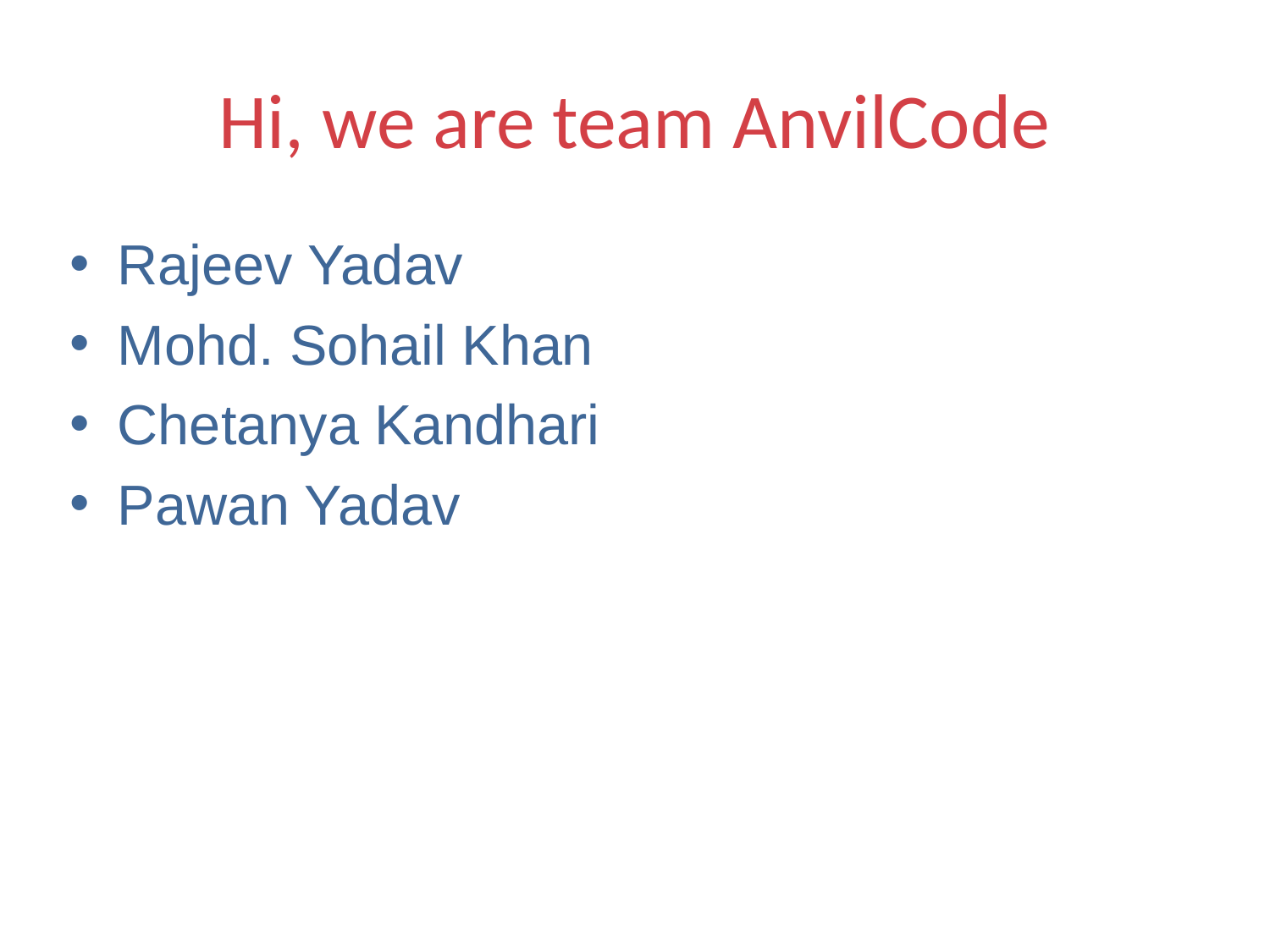

# Hi, we are team AnvilCode
Rajeev Yadav
Mohd. Sohail Khan
Chetanya Kandhari
Pawan Yadav